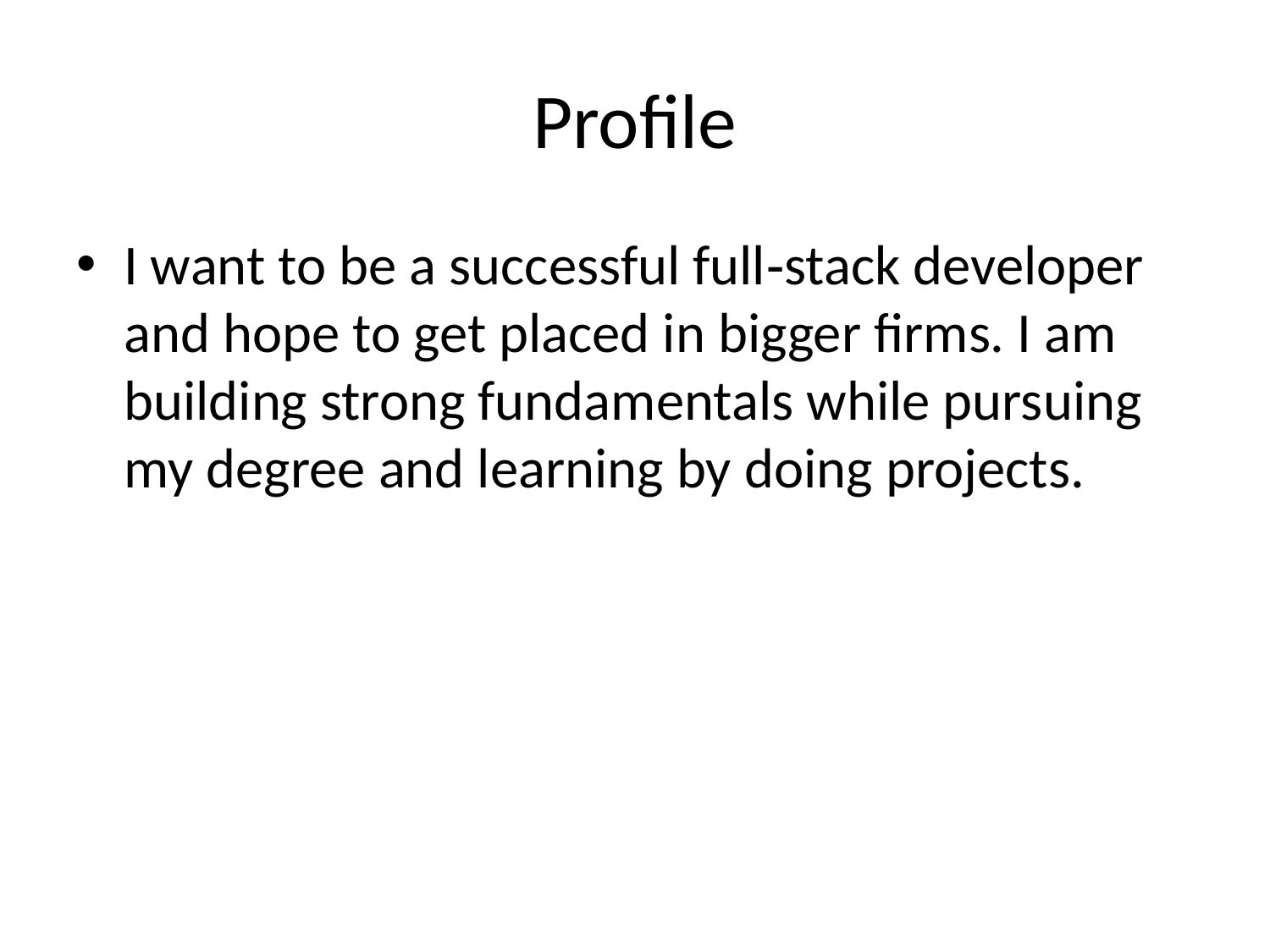

# Profile
I want to be a successful full‑stack developer and hope to get placed in bigger firms. I am building strong fundamentals while pursuing my degree and learning by doing projects.